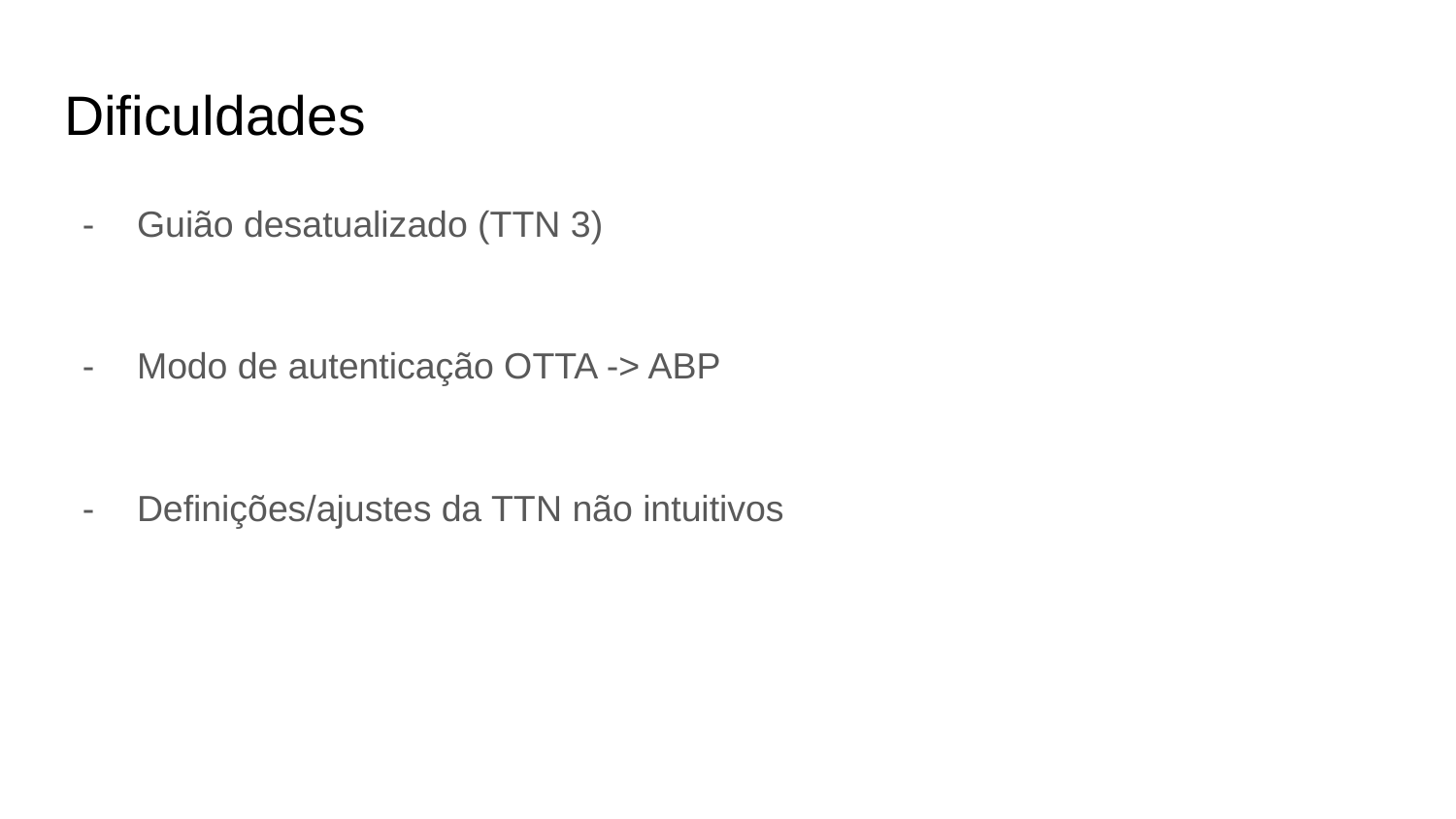

# Dificuldades
Guião desatualizado (TTN 3)

Modo de autenticação OTTA -> ABP

Definições/ajustes da TTN não intuitivos